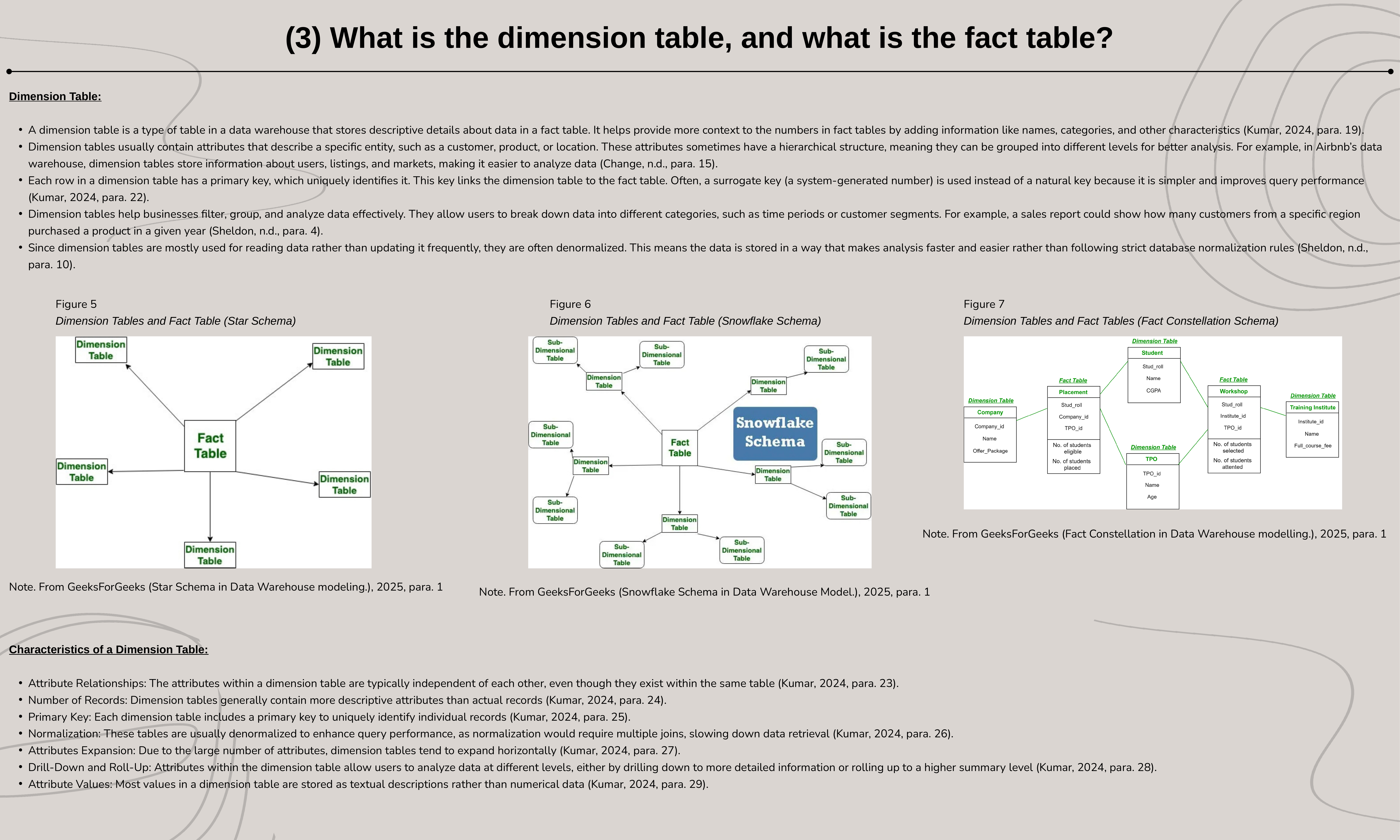

(3) What is the dimension table, and what is the fact table?

Dimension Table:

A dimension table is a type of table in a data warehouse that stores descriptive details about data in a fact table. It helps provide more context to the numbers in fact tables by adding information like names, categories, and other characteristics (Kumar, 2024, para. 19).
Dimension tables usually contain attributes that describe a specific entity, such as a customer, product, or location. These attributes sometimes have a hierarchical structure, meaning they can be grouped into different levels for better analysis. For example, in Airbnb’s data warehouse, dimension tables store information about users, listings, and markets, making it easier to analyze data (Change, n.d., para. 15).
Each row in a dimension table has a primary key, which uniquely identifies it. This key links the dimension table to the fact table. Often, a surrogate key (a system-generated number) is used instead of a natural key because it is simpler and improves query performance (Kumar, 2024, para. 22).
Dimension tables help businesses filter, group, and analyze data effectively. They allow users to break down data into different categories, such as time periods or customer segments. For example, a sales report could show how many customers from a specific region purchased a product in a given year (Sheldon, n.d., para. 4).
Since dimension tables are mostly used for reading data rather than updating it frequently, they are often denormalized. This means the data is stored in a way that makes analysis faster and easier rather than following strict database normalization rules (Sheldon, n.d., para. 10).
Figure 5
Dimension Tables and Fact Table (Star Schema)
Figure 6
Dimension Tables and Fact Table (Snowflake Schema)
Figure 7
Dimension Tables and Fact Tables (Fact Constellation Schema)

Note. From GeeksForGeeks (Fact Constellation in Data Warehouse modelling.), 2025, para. 1

Note. From GeeksForGeeks (Star Schema in Data Warehouse modeling.), 2025, para. 1
Note. From GeeksForGeeks (Snowflake Schema in Data Warehouse Model.), 2025, para. 1
Characteristics of a Dimension Table:

Attribute Relationships: The attributes within a dimension table are typically independent of each other, even though they exist within the same table (Kumar, 2024, para. 23).
Number of Records: Dimension tables generally contain more descriptive attributes than actual records (Kumar, 2024, para. 24).
Primary Key: Each dimension table includes a primary key to uniquely identify individual records (Kumar, 2024, para. 25).
Normalization: These tables are usually denormalized to enhance query performance, as normalization would require multiple joins, slowing down data retrieval (Kumar, 2024, para. 26).
Attributes Expansion: Due to the large number of attributes, dimension tables tend to expand horizontally (Kumar, 2024, para. 27).
Drill-Down and Roll-Up: Attributes within the dimension table allow users to analyze data at different levels, either by drilling down to more detailed information or rolling up to a higher summary level (Kumar, 2024, para. 28).
Attribute Values: Most values in a dimension table are stored as textual descriptions rather than numerical data (Kumar, 2024, para. 29).